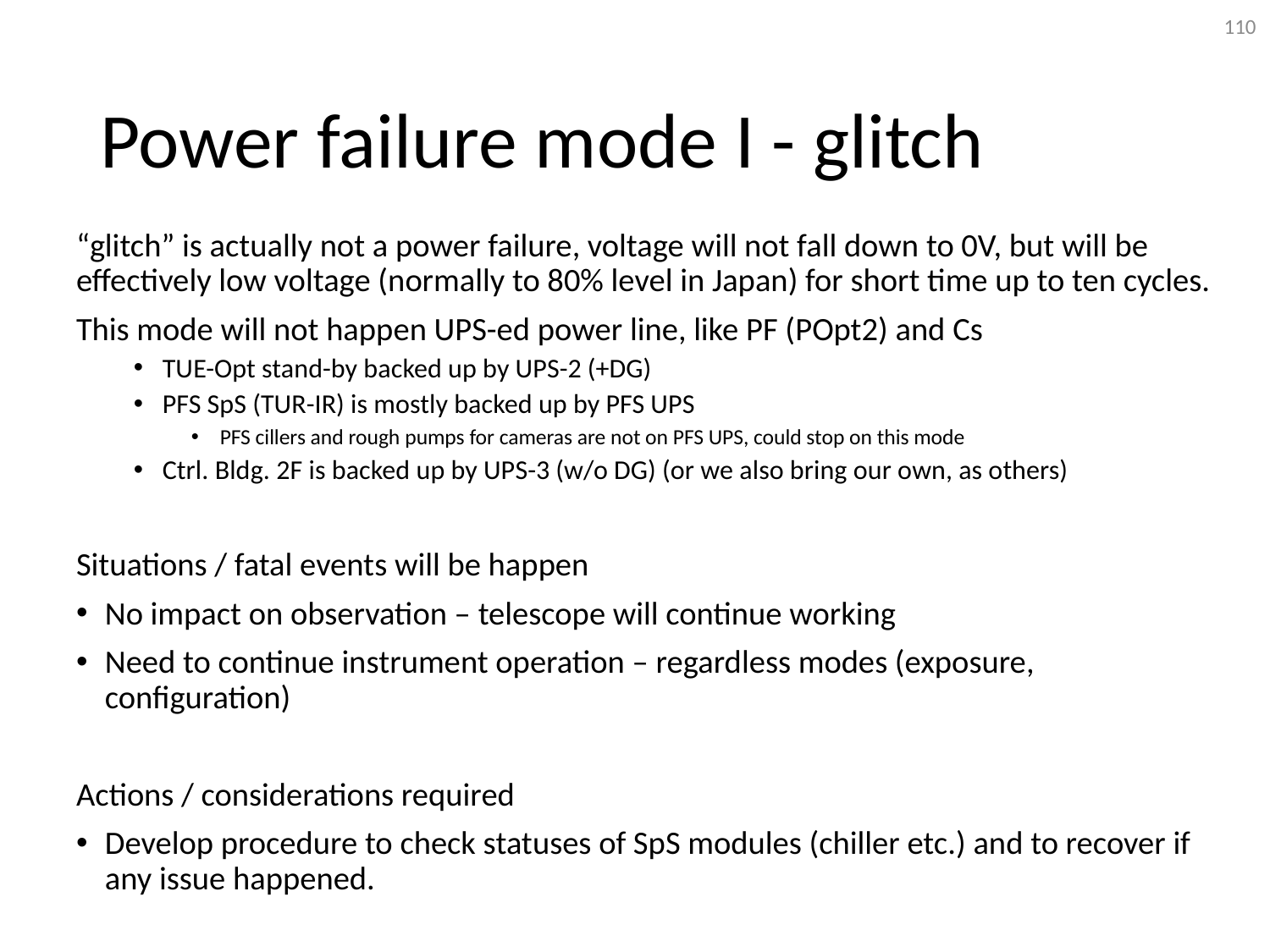

110
# Power failure mode I - glitch
“glitch” is actually not a power failure, voltage will not fall down to 0V, but will be effectively low voltage (normally to 80% level in Japan) for short time up to ten cycles.
This mode will not happen UPS-ed power line, like PF (POpt2) and Cs
TUE-Opt stand-by backed up by UPS-2 (+DG)
PFS SpS (TUR-IR) is mostly backed up by PFS UPS
PFS cillers and rough pumps for cameras are not on PFS UPS, could stop on this mode
Ctrl. Bldg. 2F is backed up by UPS-3 (w/o DG) (or we also bring our own, as others)

Situations / fatal events will be happen
No impact on observation – telescope will continue working
Need to continue instrument operation – regardless modes (exposure, configuration)

Actions / considerations required
Develop procedure to check statuses of SpS modules (chiller etc.) and to recover if any issue happened.